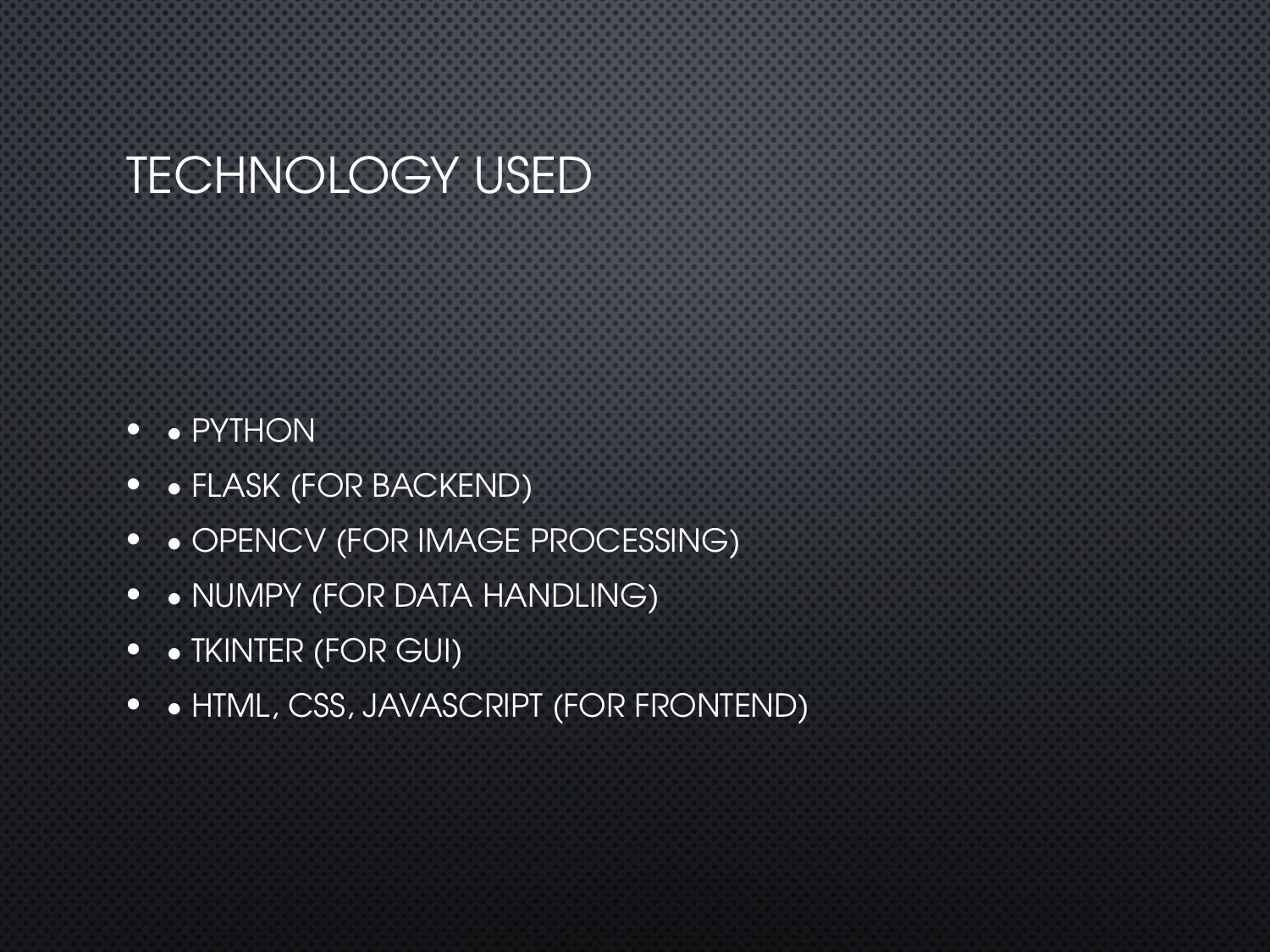

# Technology Used
• Python
• Flask (for backend)
• OpenCV (for image processing)
• NumPy (for data handling)
• Tkinter (for GUI)
• HTML, CSS, JavaScript (for frontend)